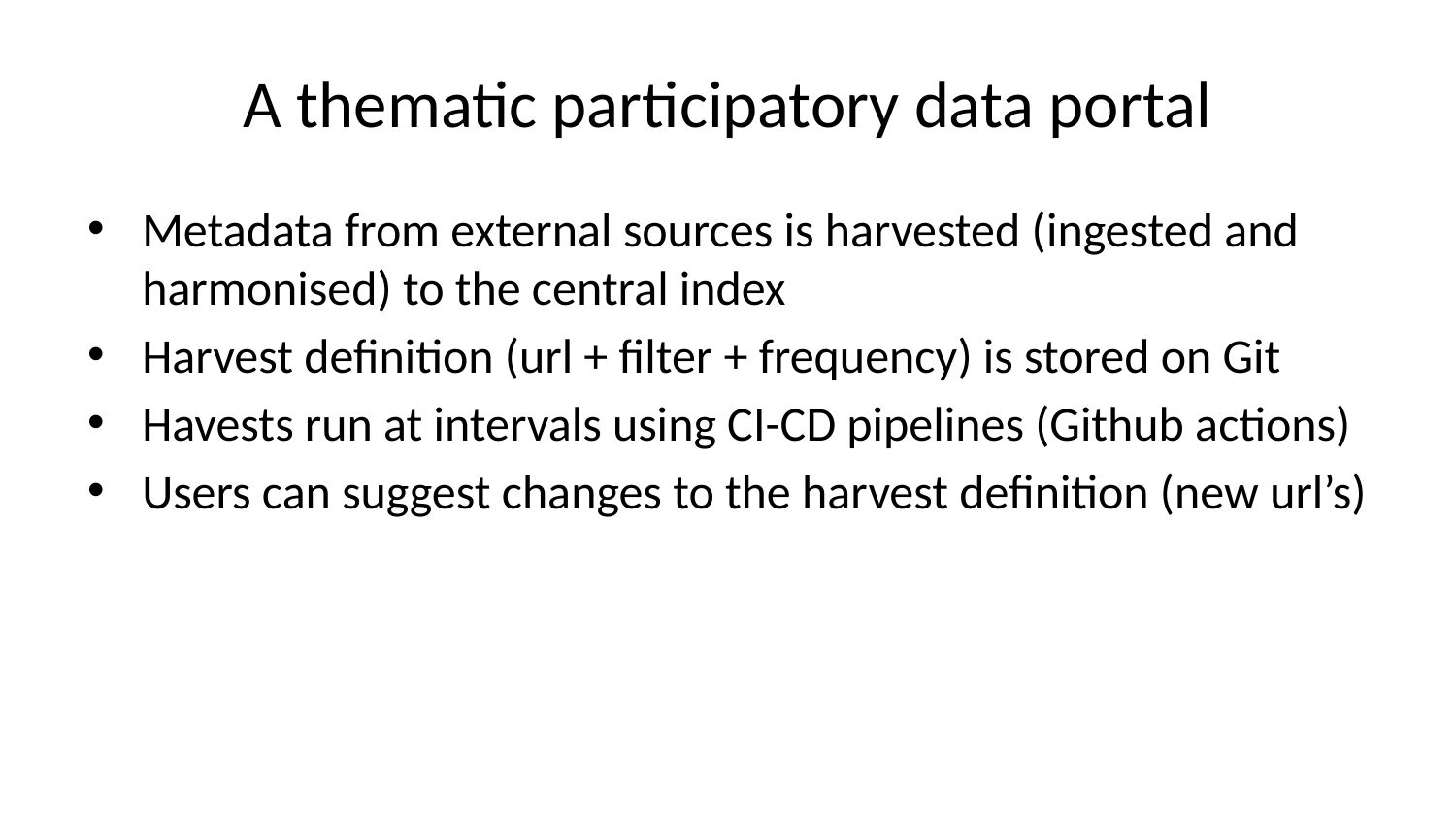

# A thematic participatory data portal
Metadata from external sources is harvested (ingested and harmonised) to the central index
Harvest definition (url + filter + frequency) is stored on Git
Havests run at intervals using CI-CD pipelines (Github actions)
Users can suggest changes to the harvest definition (new url’s)